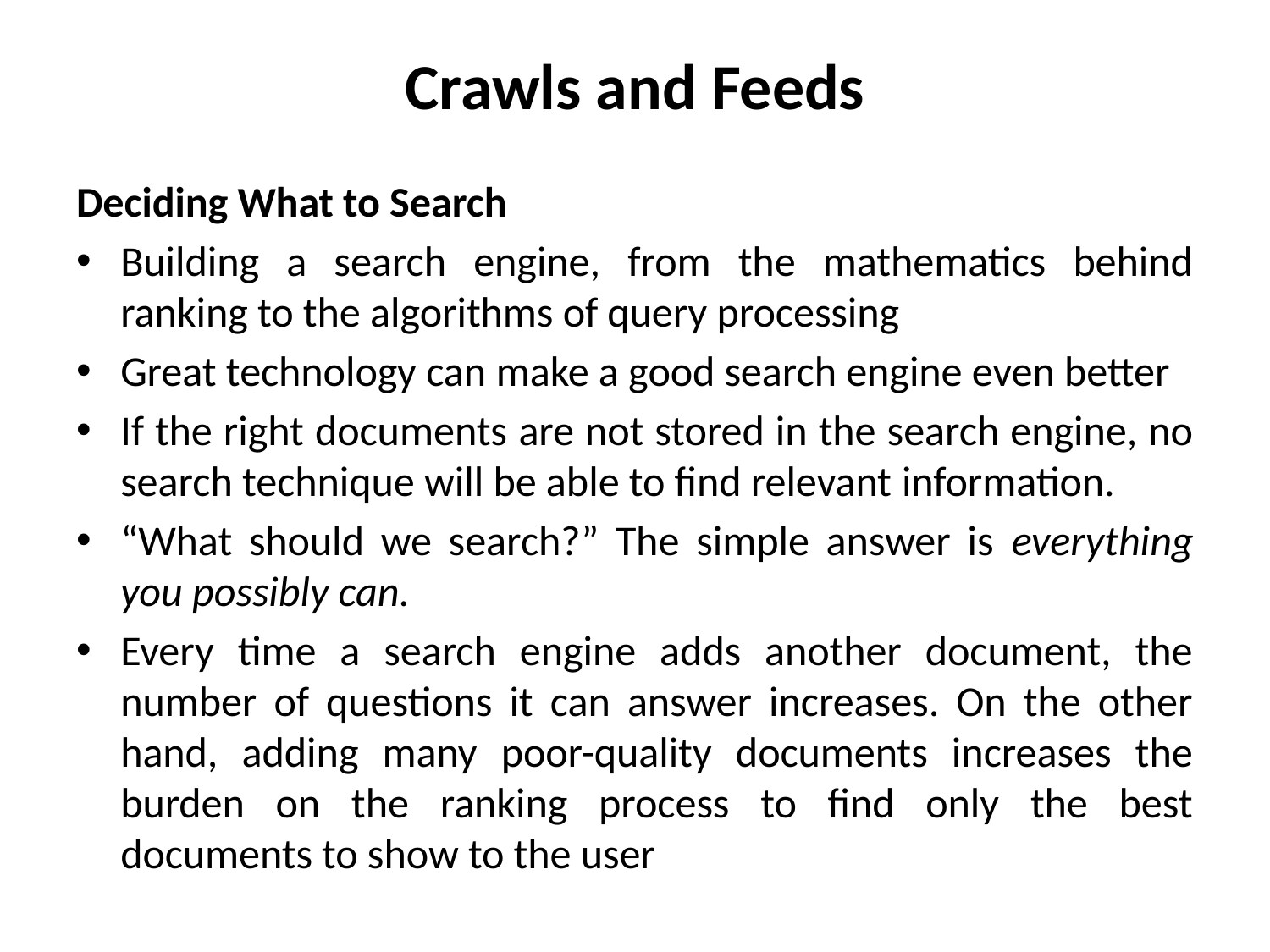

# Crawls and Feeds
Deciding What to Search
Building a search engine, from the mathematics behind ranking to the algorithms of query processing
Great technology can make a good search engine even better
If the right documents are not stored in the search engine, no search technique will be able to find relevant information.
“What should we search?” The simple answer is everything you possibly can.
Every time a search engine adds another document, the number of questions it can answer increases. On the other hand, adding many poor-quality documents increases the burden on the ranking process to find only the best documents to show to the user